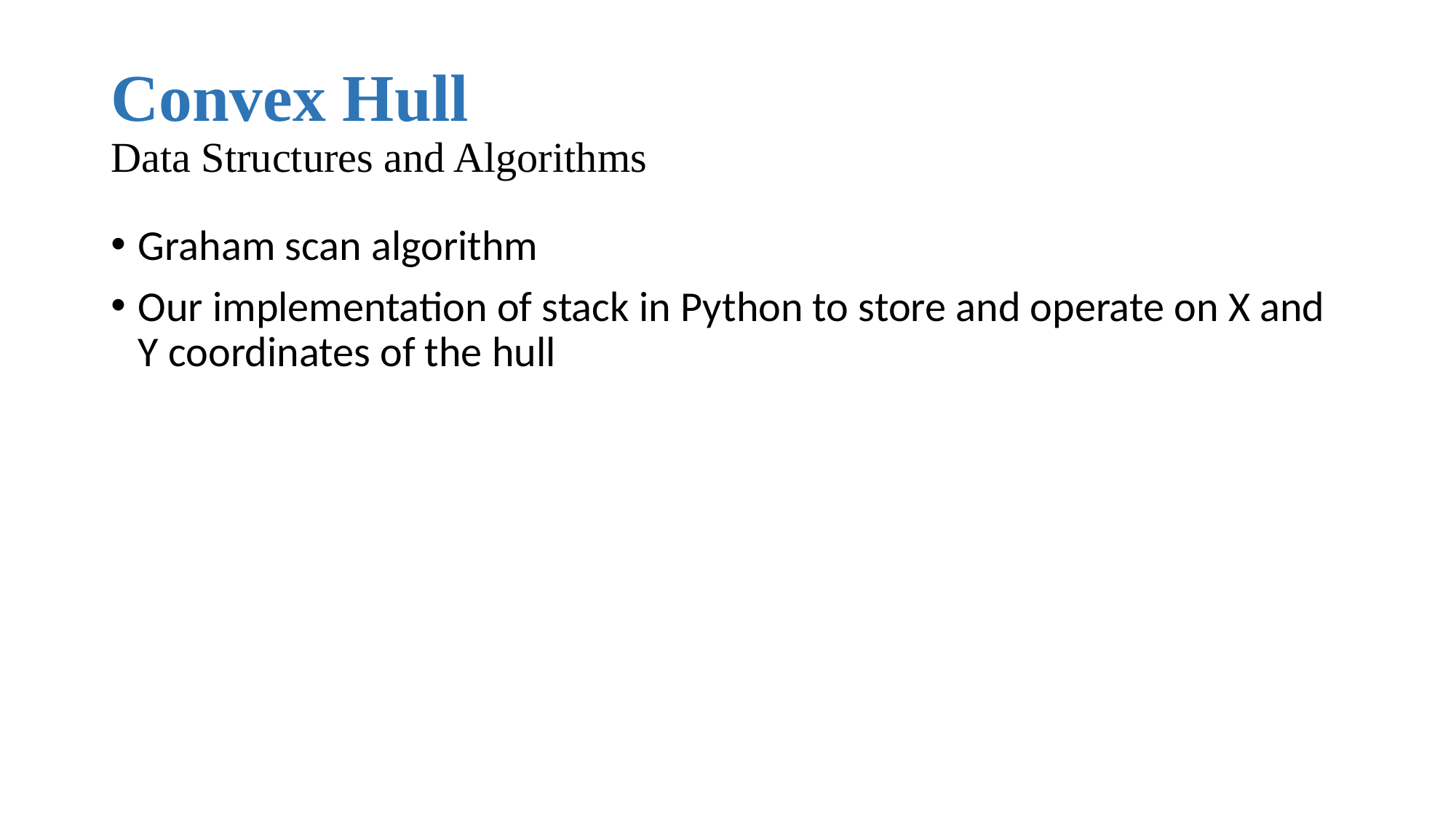

# Convex Hull Data Structures and Algorithms
Graham scan algorithm
Our implementation of stack in Python to store and operate on X and Y coordinates of the hull